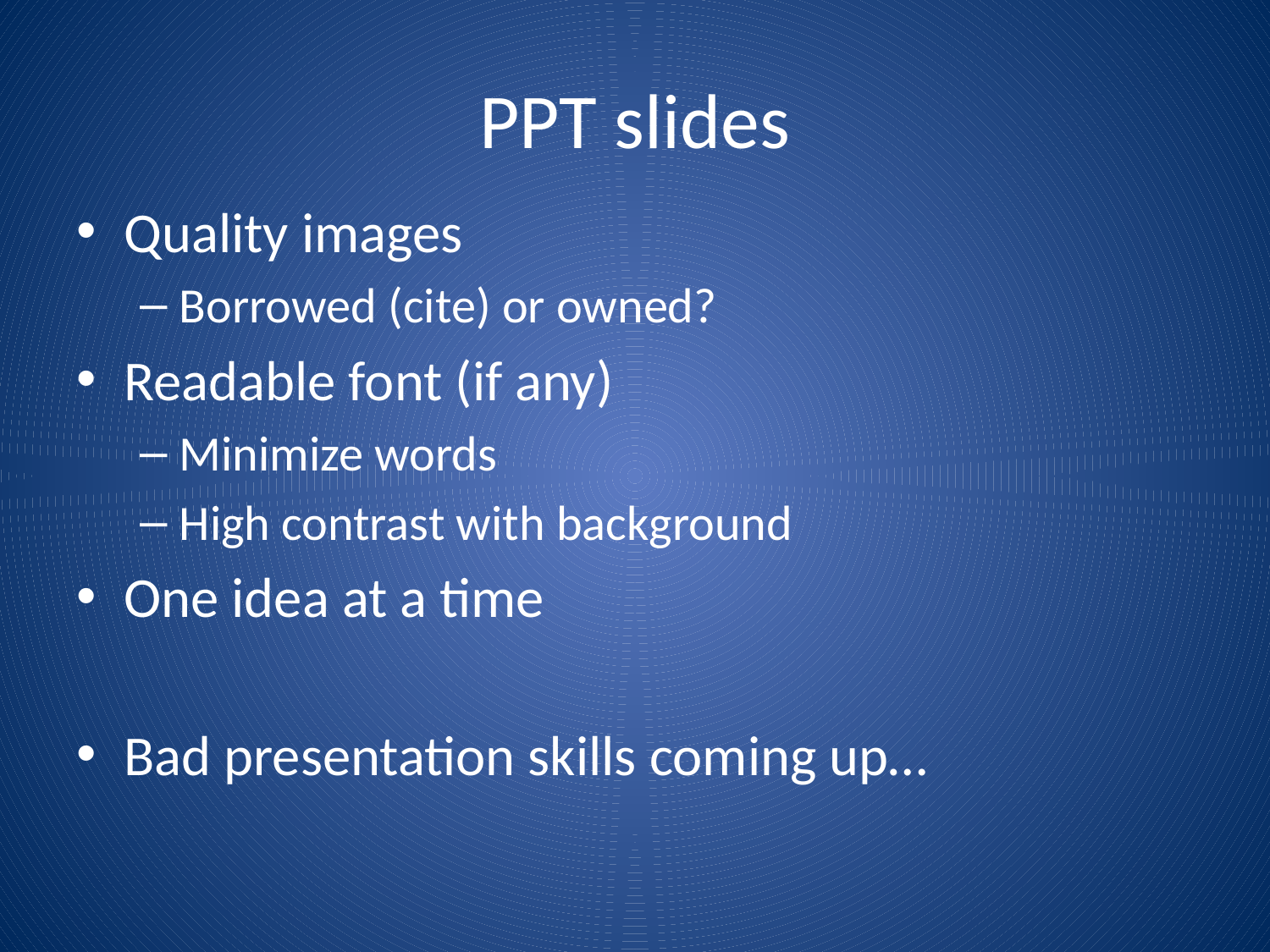

# PPT slides
Quality images
Borrowed (cite) or owned?
Readable font (if any)
Minimize words
High contrast with background
One idea at a time

Bad presentation skills coming up…